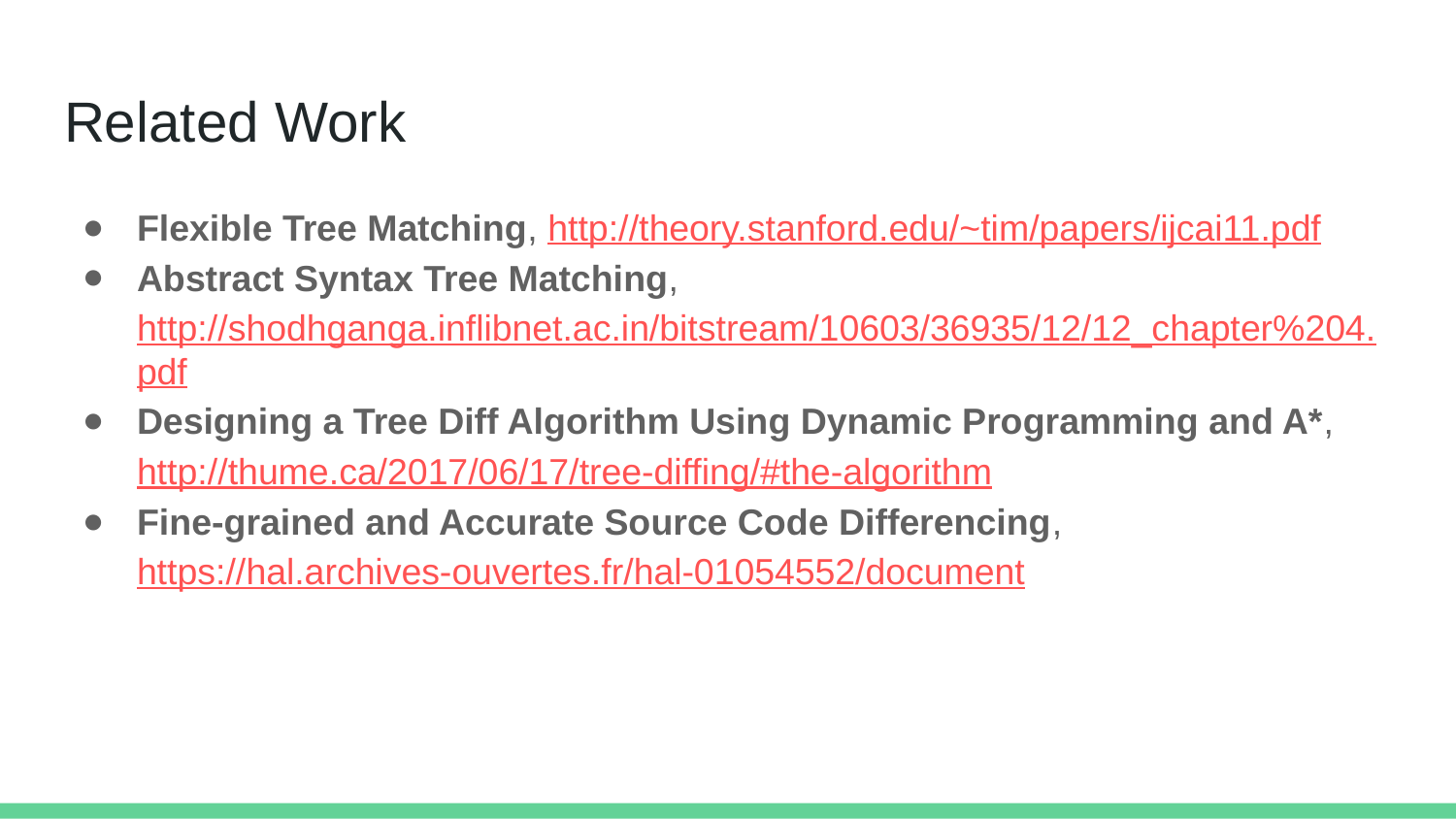

# Related Work
Flexible Tree Matching, http://theory.stanford.edu/~tim/papers/ijcai11.pdf
Abstract Syntax Tree Matching, http://shodhganga.inflibnet.ac.in/bitstream/10603/36935/12/12_chapter%204.pdf
Designing a Tree Diff Algorithm Using Dynamic Programming and A*, http://thume.ca/2017/06/17/tree-diffing/#the-algorithm
Fine-grained and Accurate Source Code Differencing, https://hal.archives-ouvertes.fr/hal-01054552/document